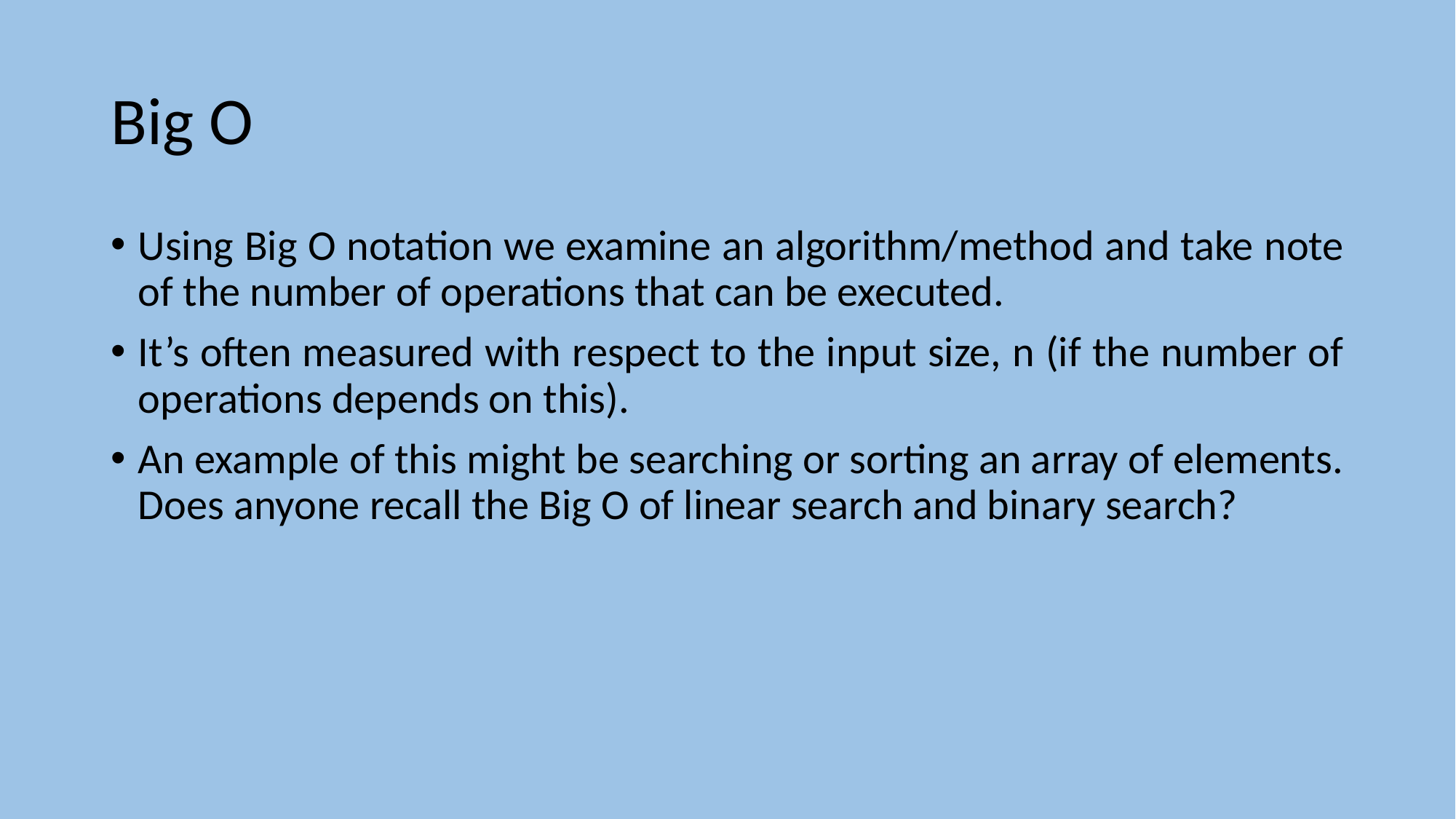

# Big O
Using Big O notation we examine an algorithm/method and take note of the number of operations that can be executed.
It’s often measured with respect to the input size, n (if the number of operations depends on this).
An example of this might be searching or sorting an array of elements. Does anyone recall the Big O of linear search and binary search?